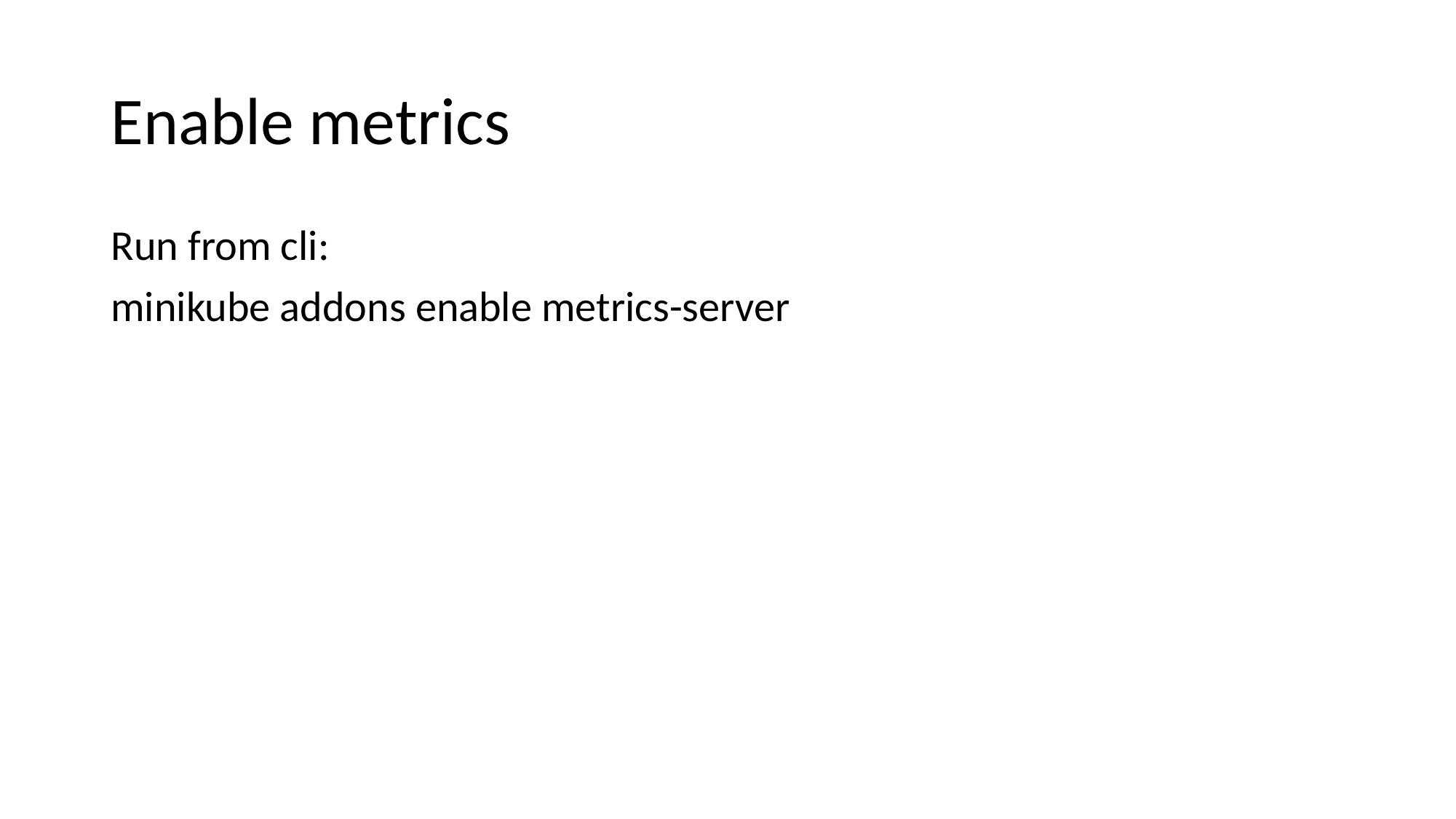

# Enable metrics
Run from cli:
minikube addons enable metrics-server